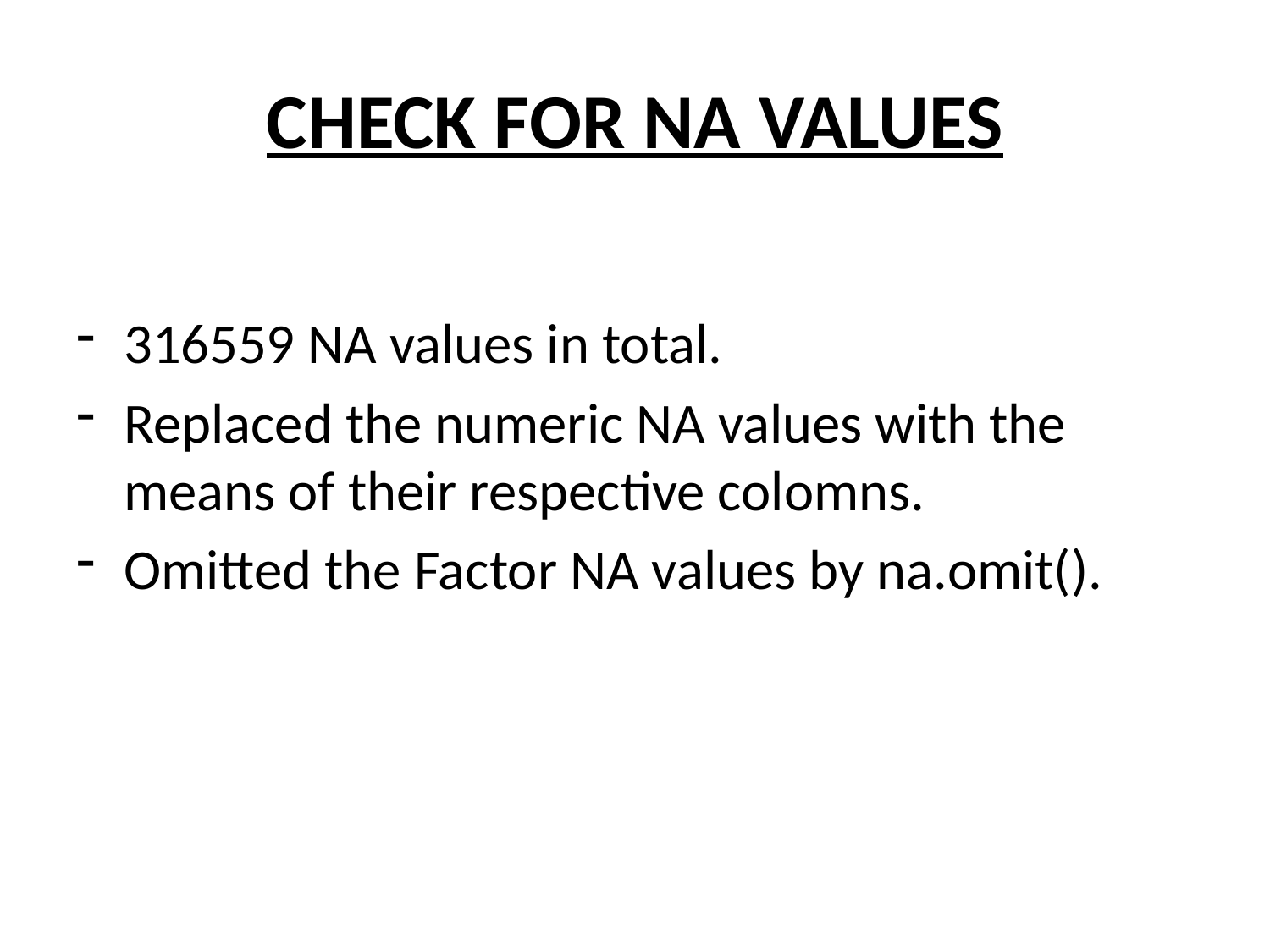

# CHECK FOR NA VALUES

316559 NA values in total.
Replaced the numeric NA values with the means of their respective colomns.
Omitted the Factor NA values by na.omit().